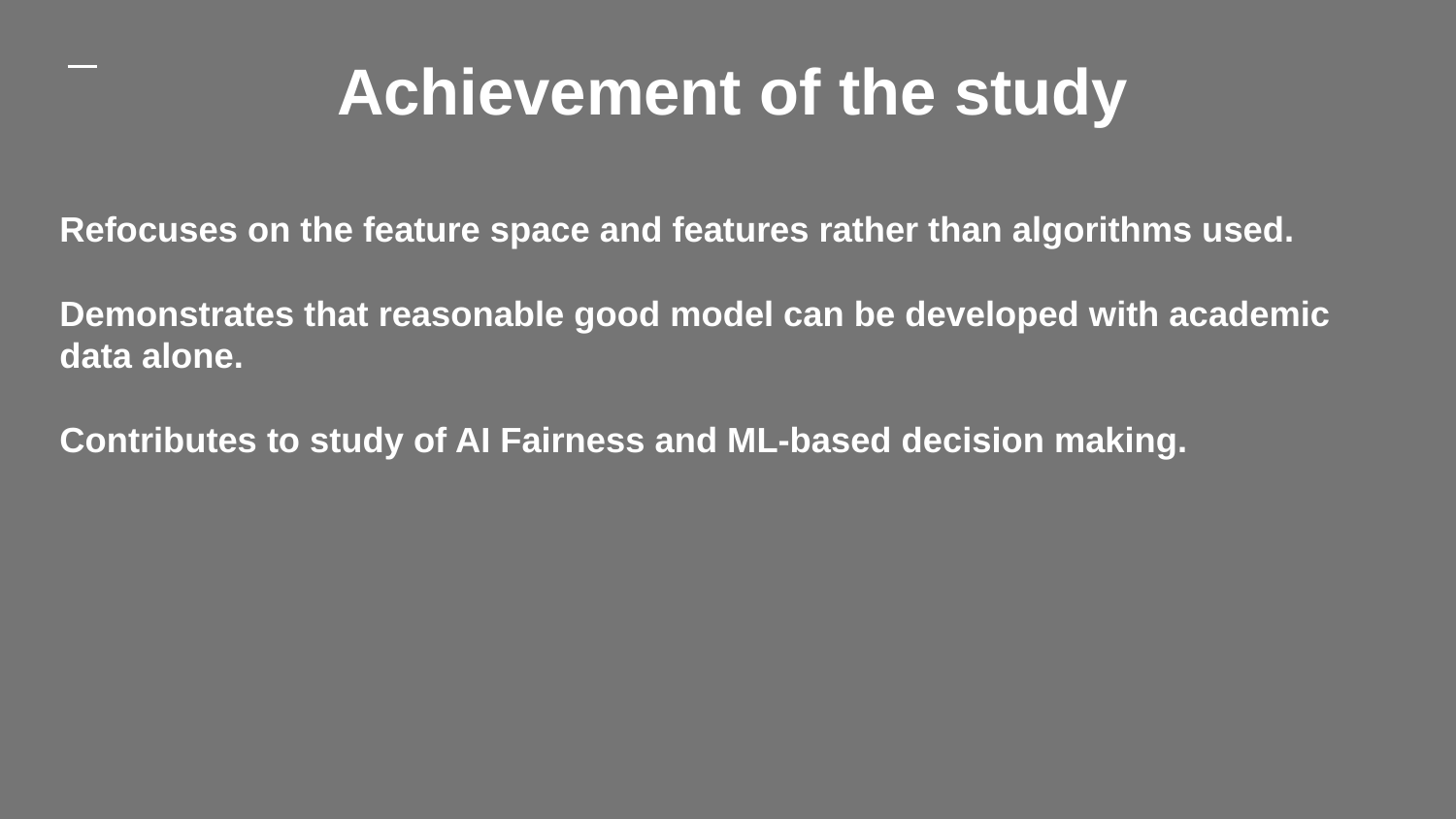

# Achievement of the study

Refocuses on the feature space and features rather than algorithms used.

Demonstrates that reasonable good model can be developed with academic data alone.

Contributes to study of AI Fairness and ML-based decision making.